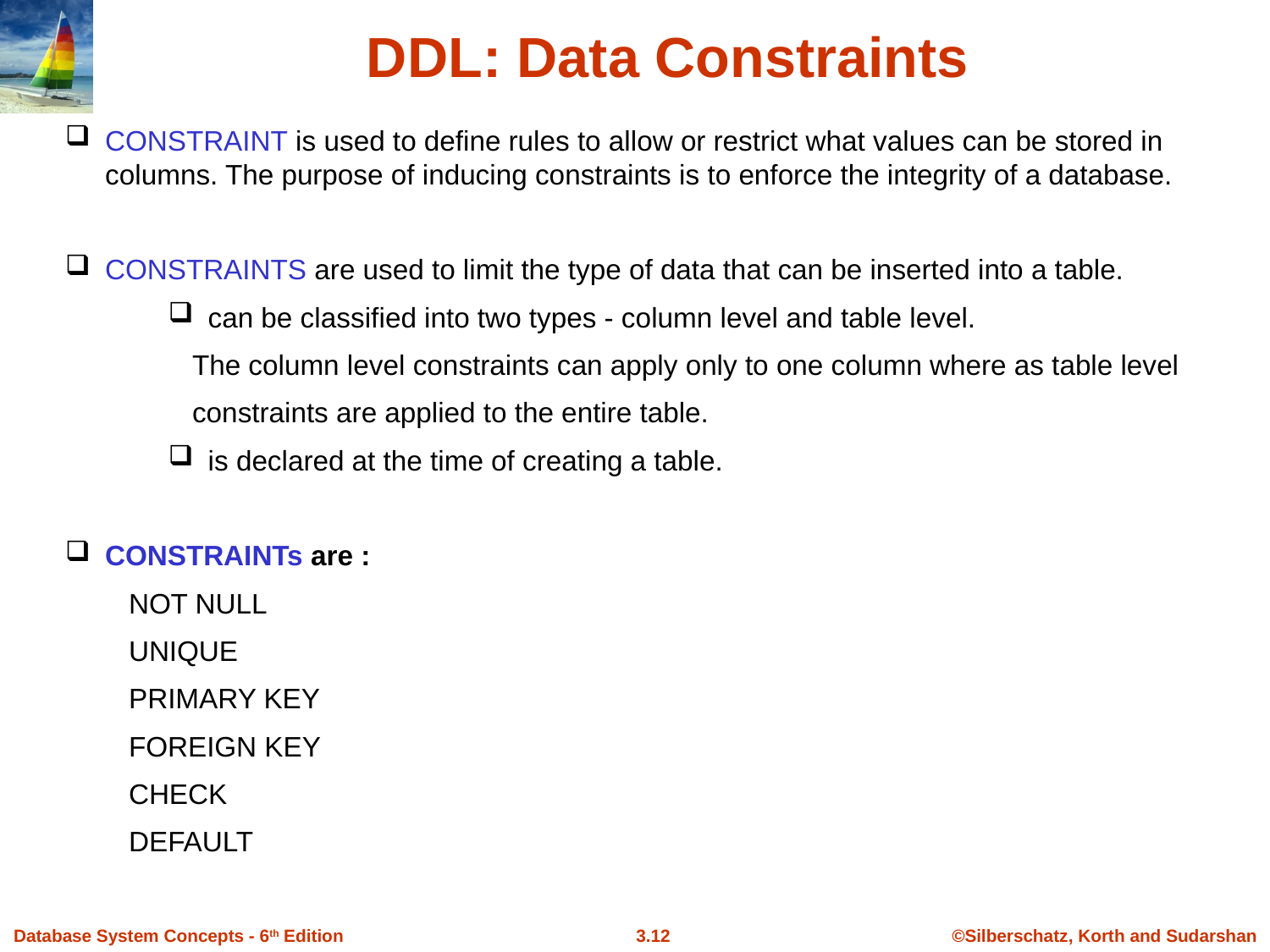

DDL: Data Constraints
CONSTRAINT is used to define rules to allow or restrict what values can be stored in columns. The purpose of inducing constraints is to enforce the integrity of a database.

CONSTRAINTS are used to limit the type of data that can be inserted into a table.
can be classified into two types - column level and table level.
The column level constraints can apply only to one column where as table level
constraints are applied to the entire table.
is declared at the time of creating a table.

CONSTRAINTs are :
NOT NULL
UNIQUE
PRIMARY KEY
FOREIGN KEY
CHECK
DEFAULT